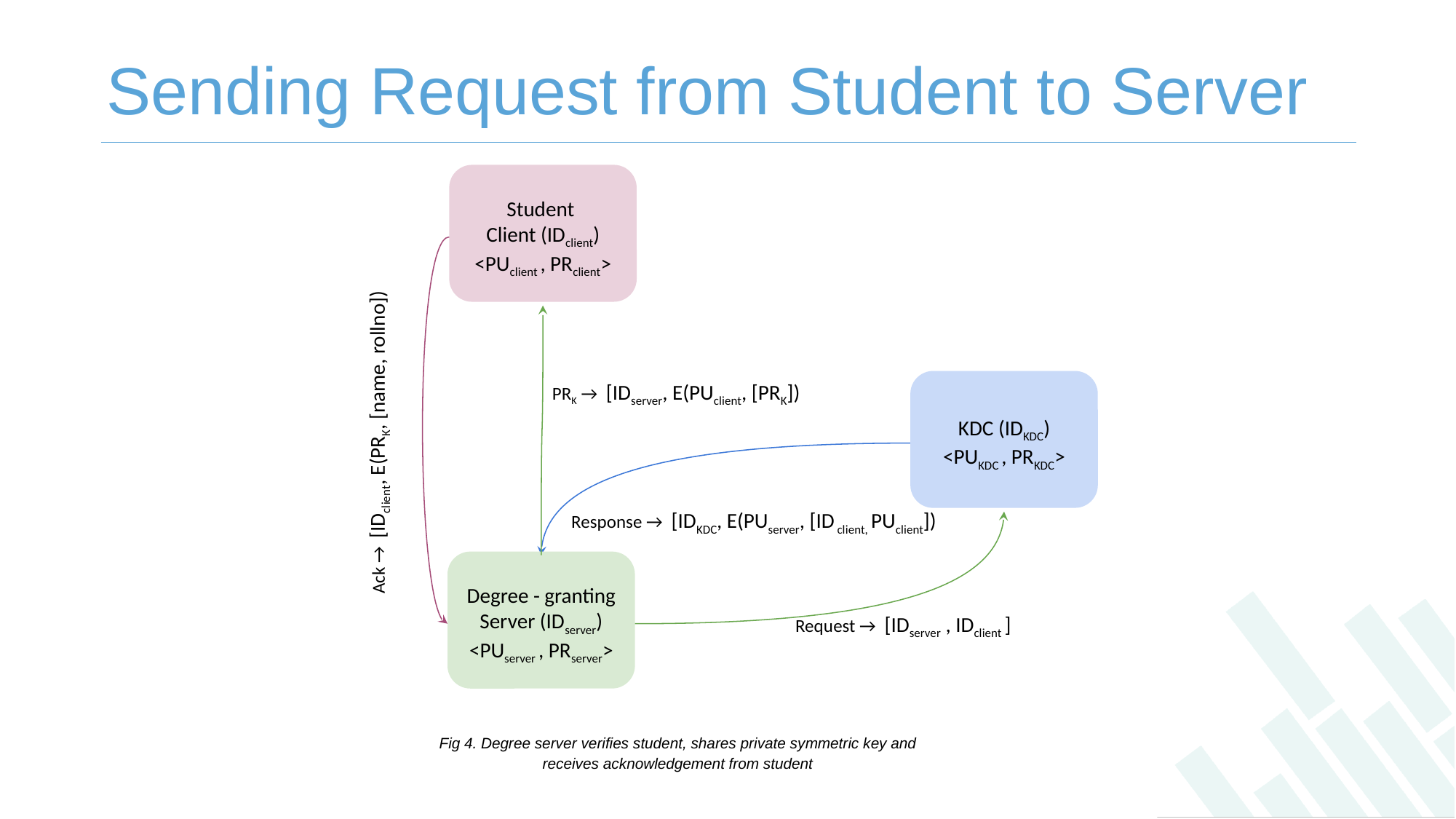

# Sending Request from Student to Server

Student
Client (IDclient)
<PUclient , PRclient>
PRK →  [IDserver, E(PUclient, [PRK])

KDC (IDKDC)
<PUKDC , PRKDC>
Ack →  [IDclient, E(PRK, [name, rollno])
Response →  [IDKDC, E(PUserver, [ID client, PUclient])

Degree - granting
Server (IDserver)
<PUserver , PRserver>
Request →  [IDserver , IDclient ]
Fig 4. Degree server verifies student, shares private symmetric key and receives acknowledgement from student